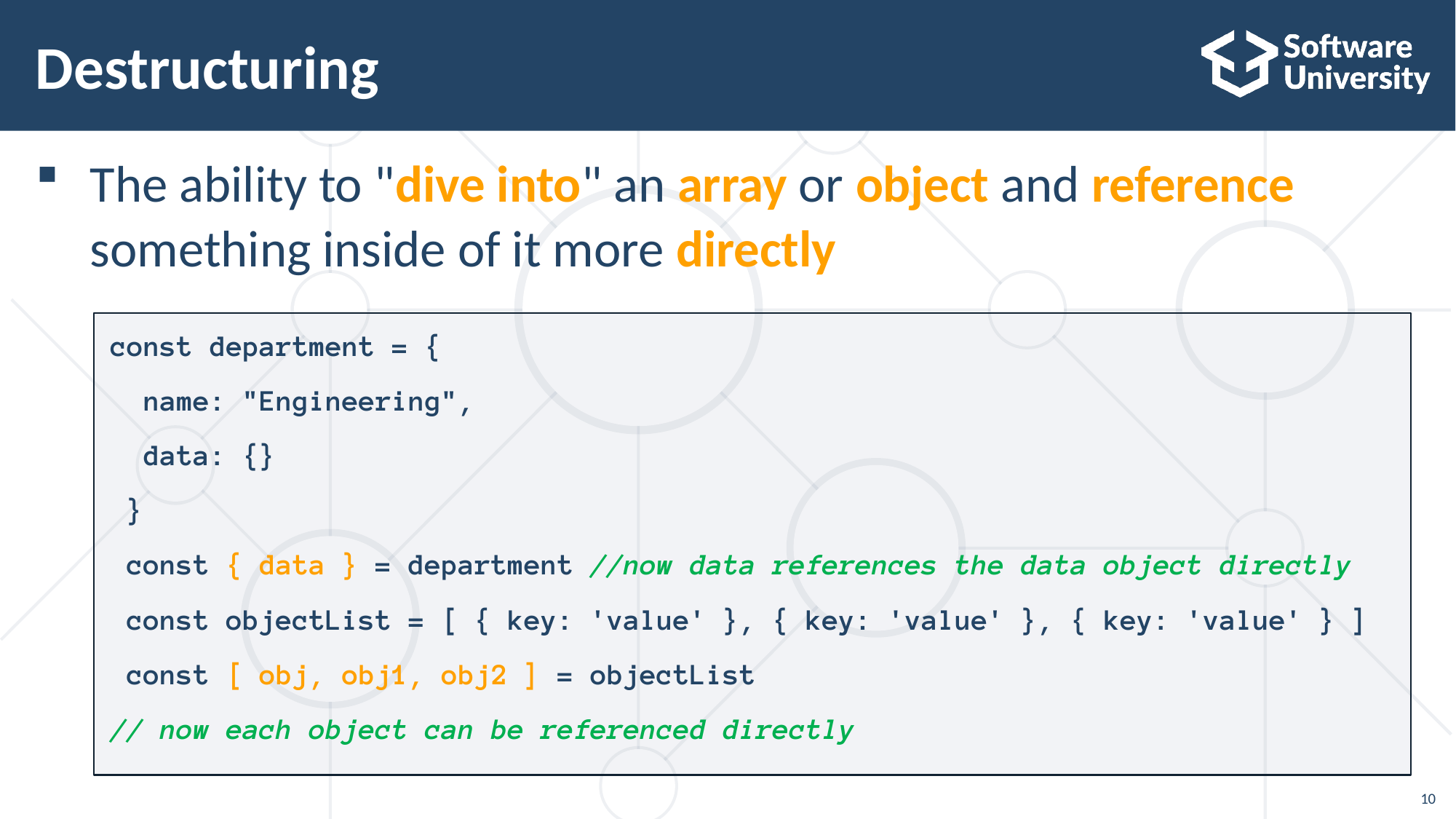

# Destructuring
The ability to "dive into" an array or object and reference something inside of it more directly
const department = {
  name: "Engineering",
  data: {}
 }
 const { data } = department //now data references the data object directly
 const objectList = [ { key: 'value' }, { key: 'value' }, { key: 'value' } ]
 const [ obj, obj1, obj2 ] = objectList
// now each object can be referenced directly
10